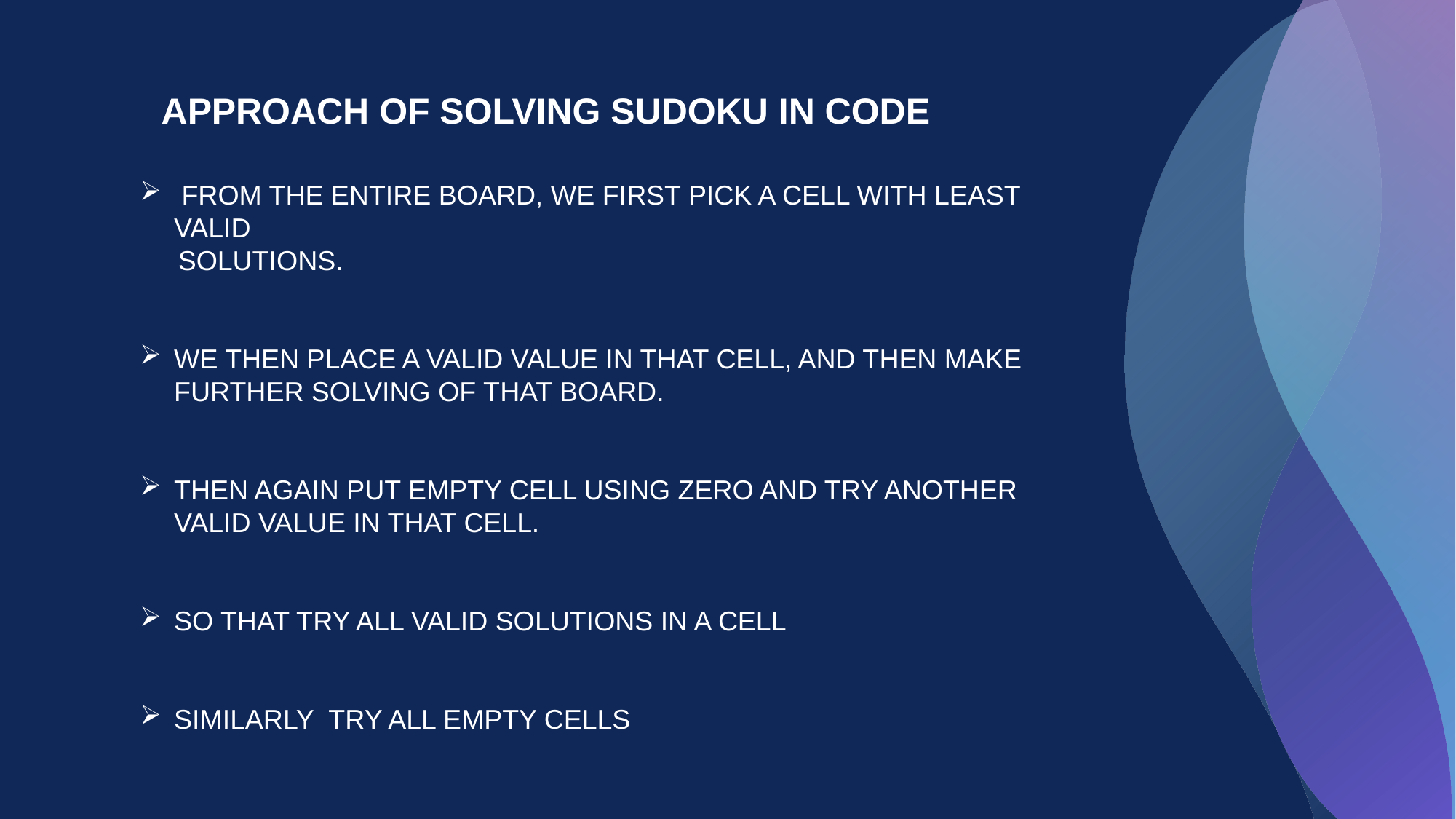

APPROACH OF SOLVING SUDOKU IN CODE
 FROM THE ENTIRE BOARD, WE FIRST PICK A CELL WITH LEAST VALID
     SOLUTIONS.

WE THEN PLACE A VALID VALUE IN THAT CELL, AND THEN MAKE FURTHER SOLVING OF THAT BOARD.

THEN AGAIN PUT EMPTY CELL USING ZERO AND TRY ANOTHER VALID VALUE IN THAT CELL.

SO THAT TRY ALL VALID SOLUTIONS IN A CELL

SIMILARLY  TRY ALL EMPTY CELLS